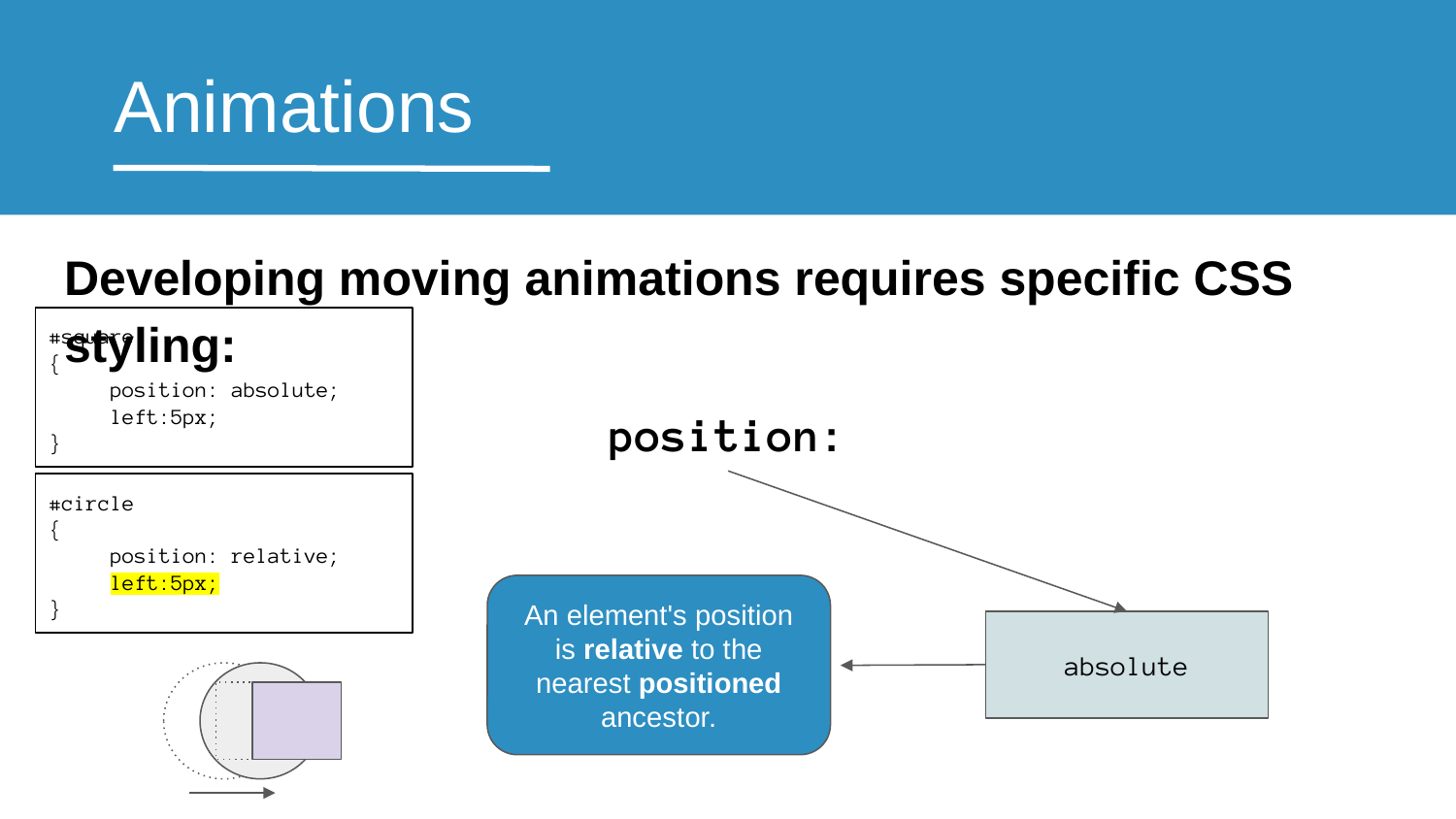

# Animations
Developing moving animations requires specific CSS styling:

#square
{
     position: absolute;
     left:5px;
}
position:

#circle
{
     position: relative;
     left:5px;
}
An element's position is relative to the nearest positioned ancestor.
absolute